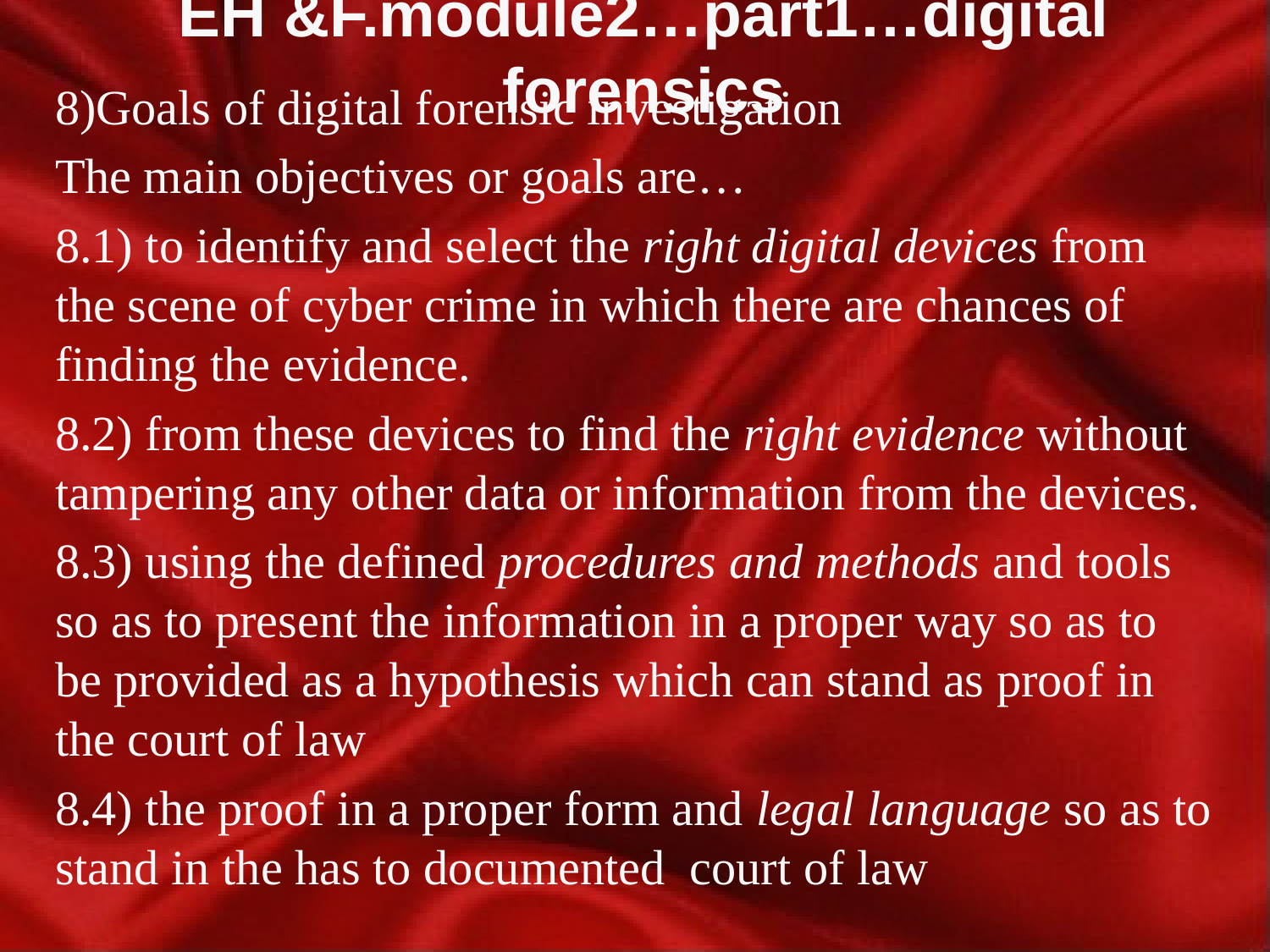

# EH &F.module2…part1…digital forensics
8)Goals of digital forensic investigation
The main objectives or goals are…
8.1) to identify and select the right digital devices from the scene of cyber crime in which there are chances of finding the evidence.
8.2) from these devices to find the right evidence without tampering any other data or information from the devices.
8.3) using the defined procedures and methods and tools so as to present the information in a proper way so as to be provided as a hypothesis which can stand as proof in the court of law
8.4) the proof in a proper form and legal language so as to stand in the has to documented  court of law